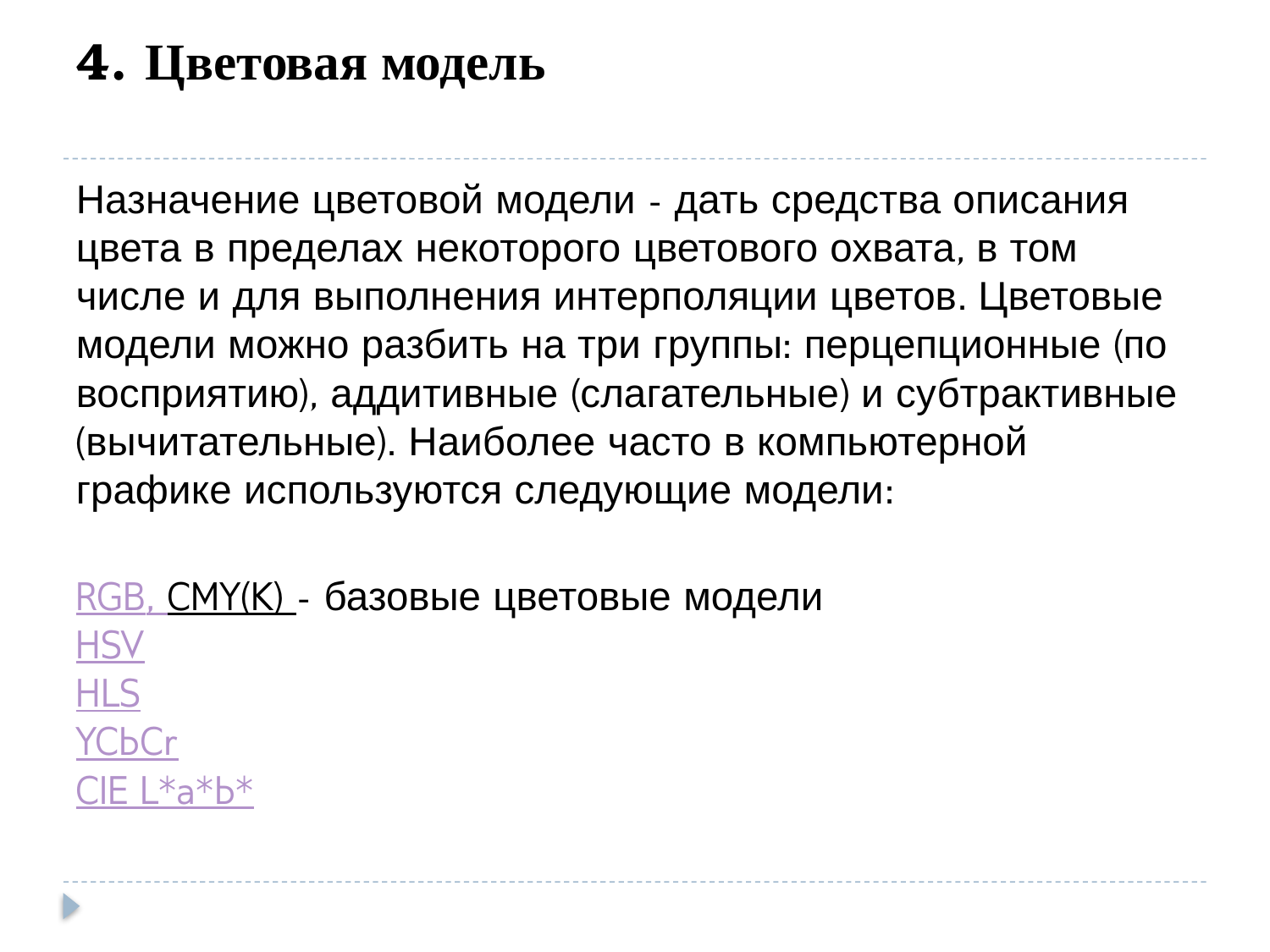

# 4. Цветовая модель

Назначение цветовой модели - дать средства описания цвета в пределах некоторого цветового охвата, в том числе и для выполнения интерполяции цветов. Цветовые модели можно разбить на три группы: перцепционные (по восприятию), аддитивные (слагательные) и субтрактивные (вычитательные). Наиболее часто в компьютерной графике используются следующие модели:
RGB, CMY(K) - базовые цветовые модели
HSV 
HLS
YCbCr
CIE L*a*b*